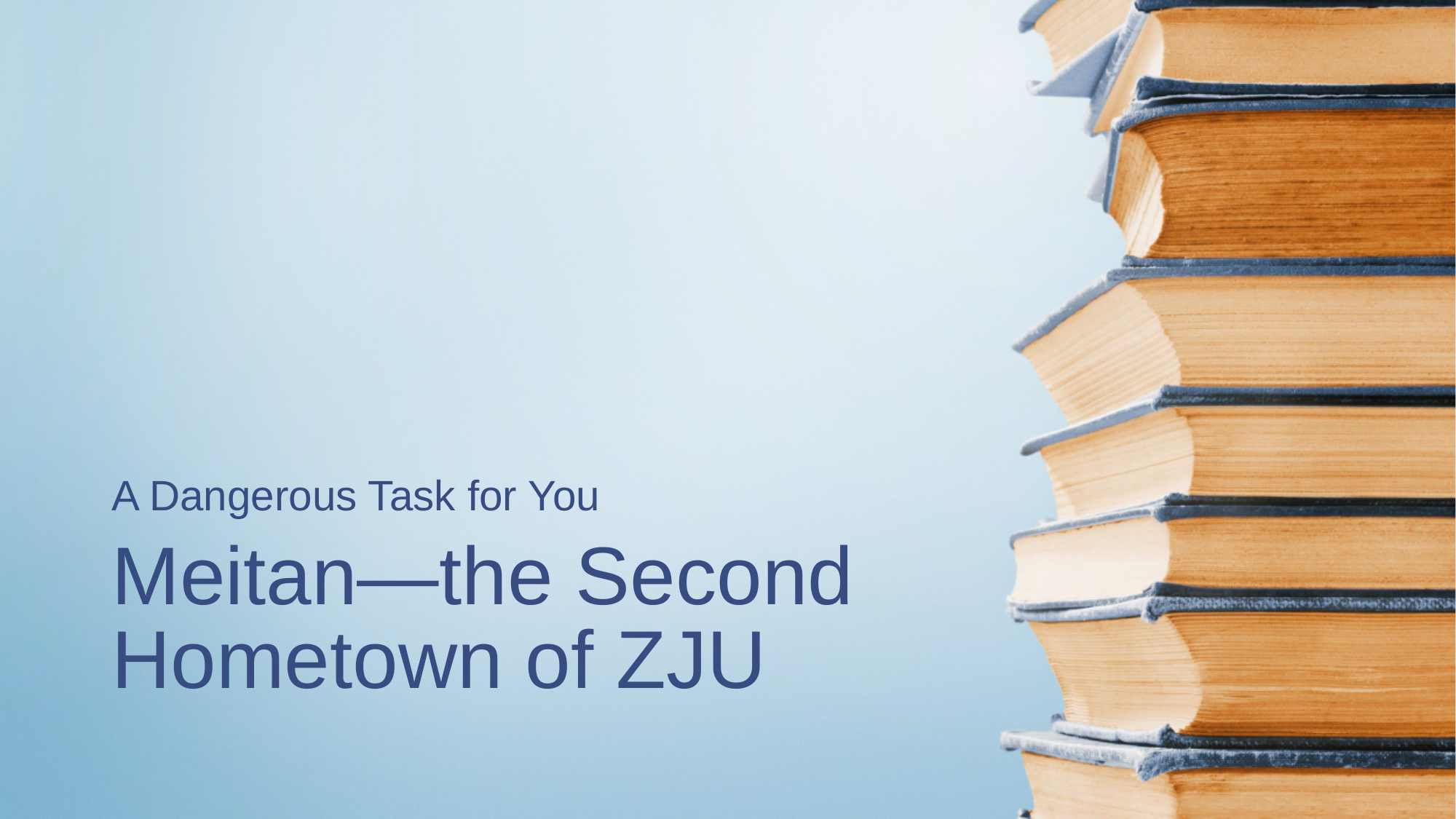

A Dangerous Task for You
# Meitan—the Second Hometown of ZJU